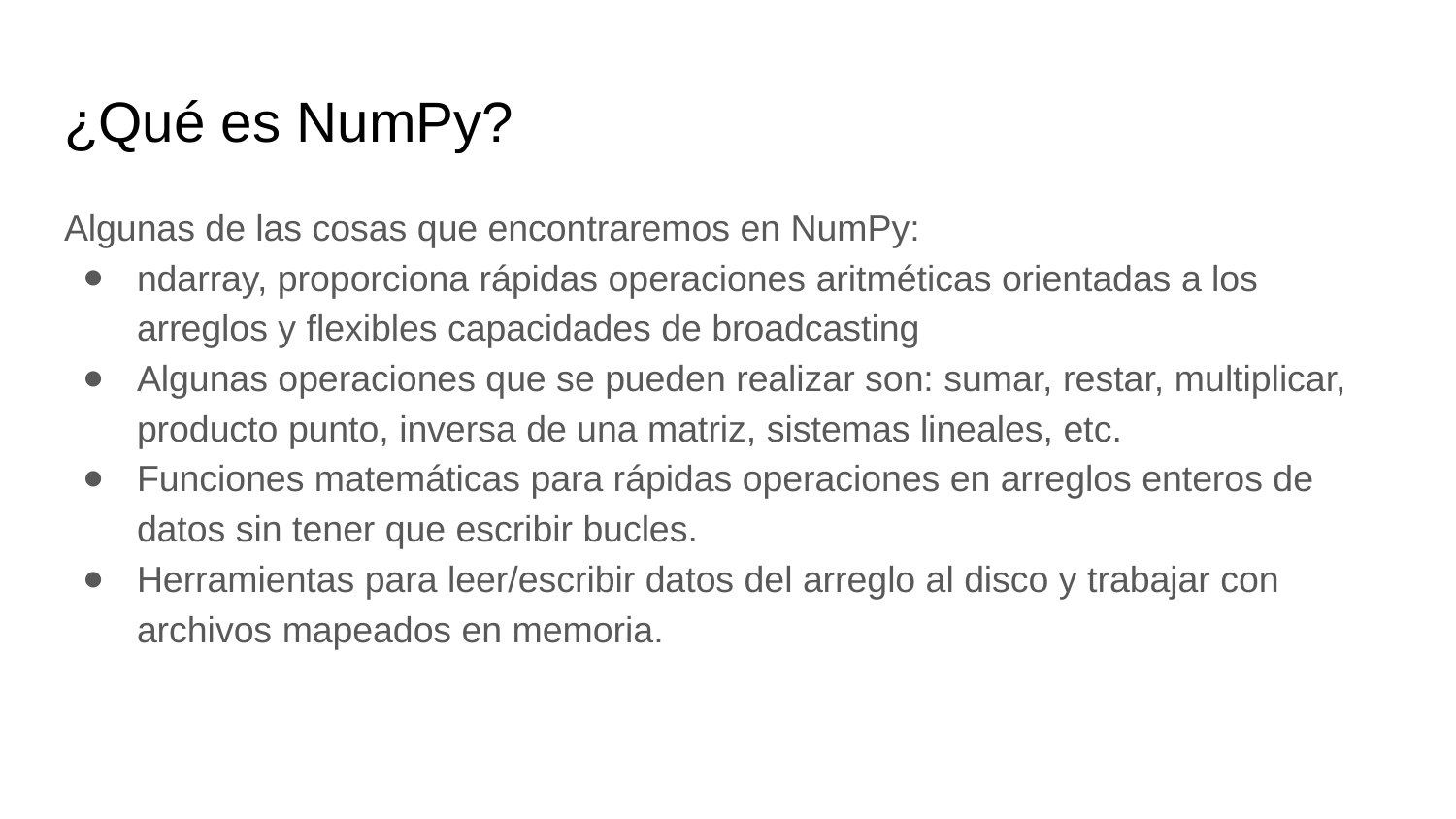

# ¿Qué es NumPy?
Algunas de las cosas que encontraremos en NumPy:
ndarray, proporciona rápidas operaciones aritméticas orientadas a los arreglos y flexibles capacidades de broadcasting
Algunas operaciones que se pueden realizar son: sumar, restar, multiplicar, producto punto, inversa de una matriz, sistemas lineales, etc.
Funciones matemáticas para rápidas operaciones en arreglos enteros de datos sin tener que escribir bucles.
Herramientas para leer/escribir datos del arreglo al disco y trabajar con archivos mapeados en memoria.